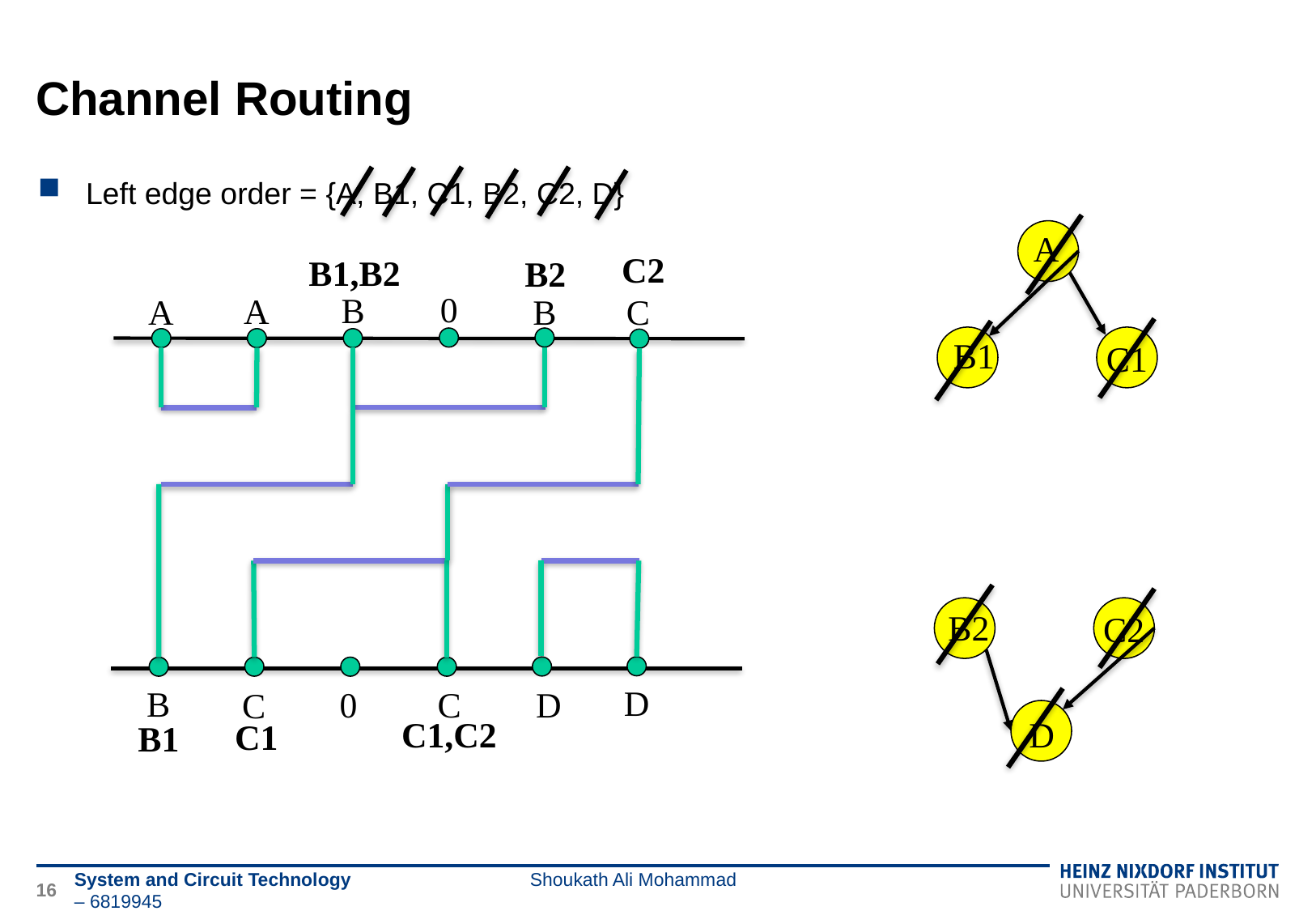

# Channel Routing
Left edge order = {A, B1, C1, B2, C2, D}

A

C2
B1,B2
B2
0
B
A
A
B
C
B1

C1

B2
C2

D
B
0
D
C
C

D
C1,C2
C1
B1
16
System and Circuit Technology                                  Shoukath Ali Mohammad – 6819945